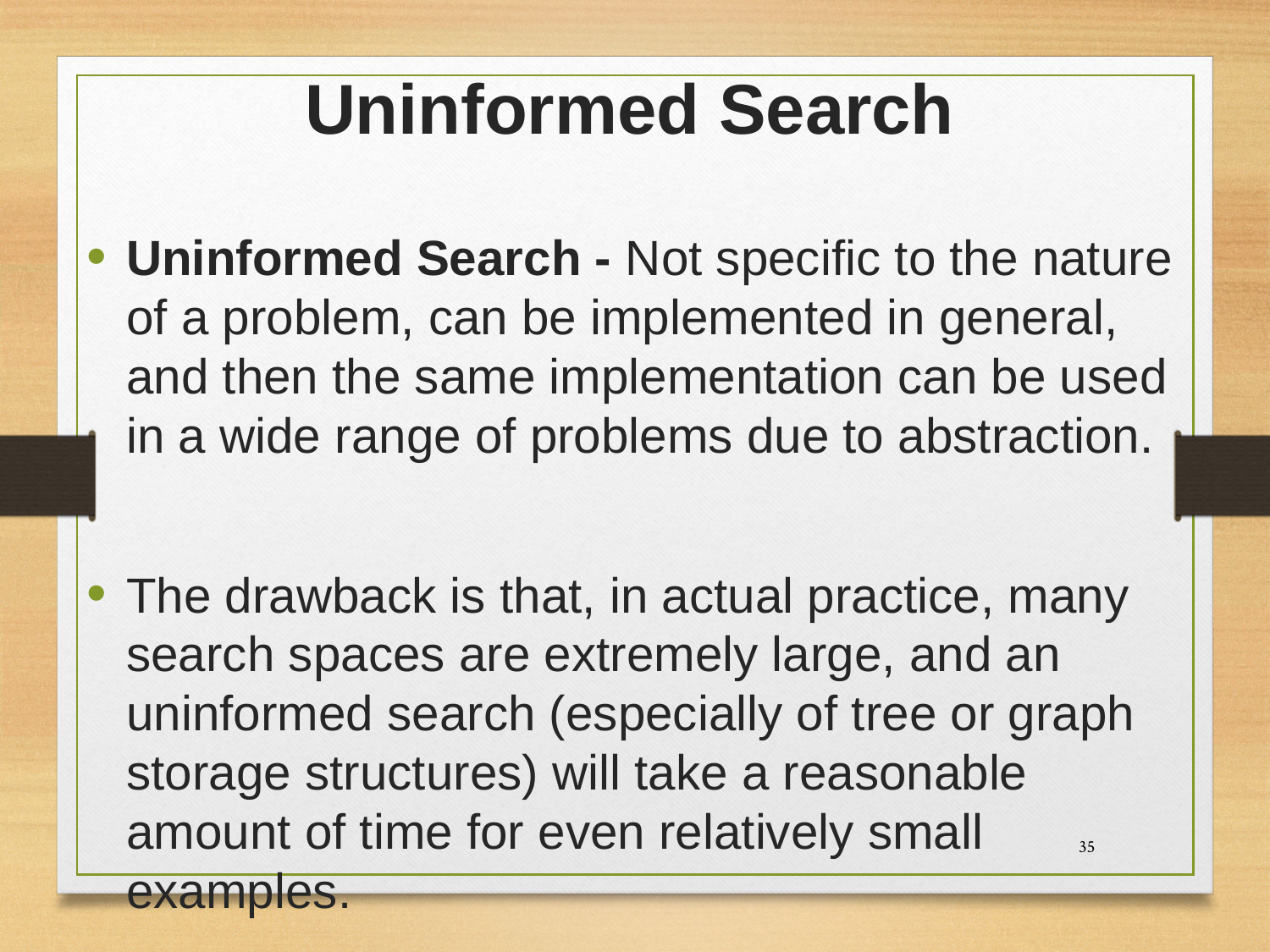

# Uninformed Search
Uninformed Search - Not specific to the nature of a problem, can be implemented in general, and then the same implementation can be used in a wide range of problems due to abstraction.

The drawback is that, in actual practice, many search spaces are extremely large, and an uninformed search (especially of tree or graph storage structures) will take a reasonable amount of time for even relatively small examples.
35